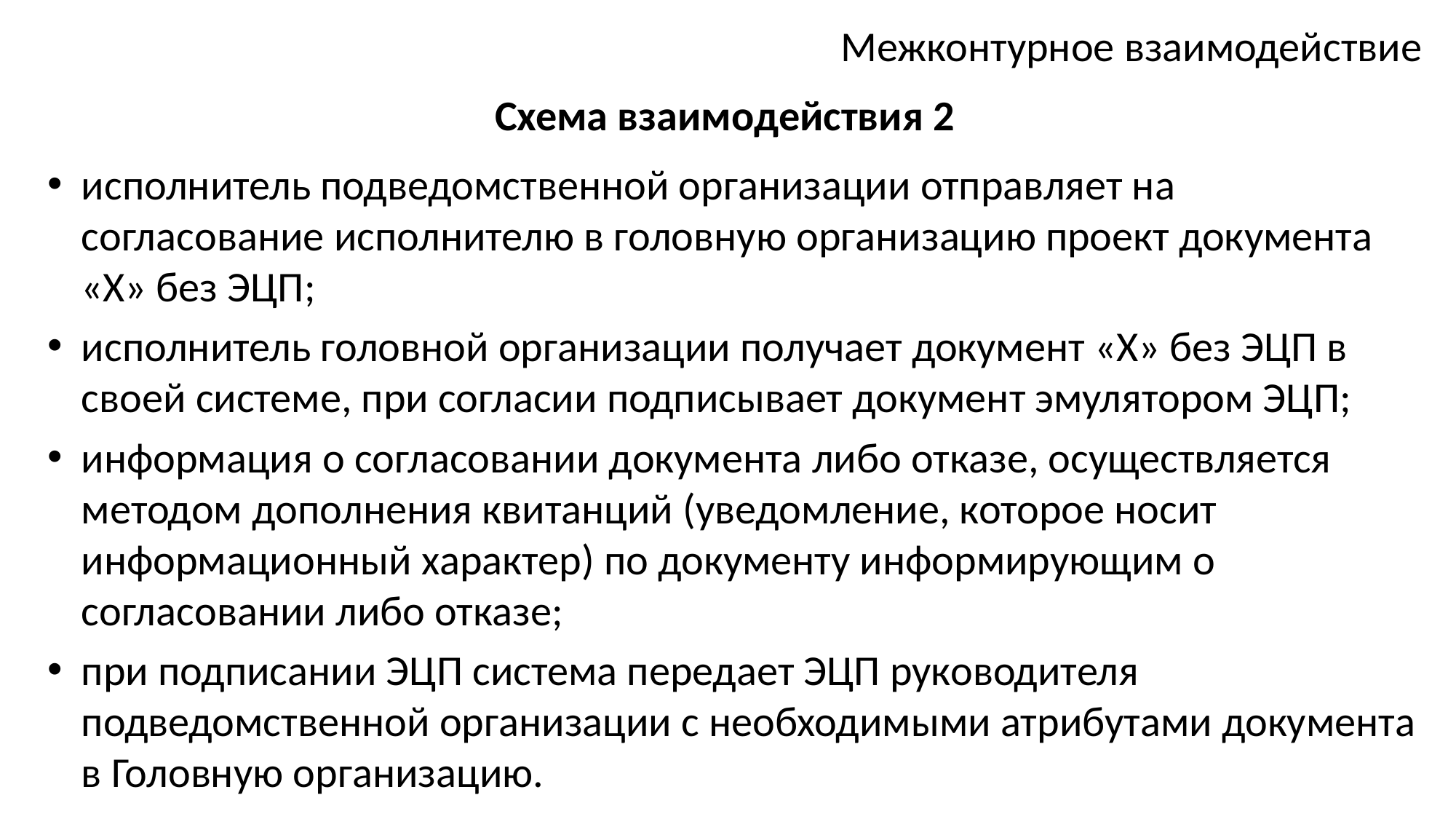

Межконтурное взаимодействие
Схема взаимодействия 2
исполнитель подведомственной организации отправляет на согласование исполнителю в головную организацию проект документа «Х» без ЭЦП;
исполнитель головной организации получает документ «Х» без ЭЦП в своей системе, при согласии подписывает документ эмулятором ЭЦП;
информация о согласовании документа либо отказе, осуществляется методом дополнения квитанций (уведомление, которое носит информационный характер) по документу информирующим о согласовании либо отказе;
при подписании ЭЦП система передает ЭЦП руководителя подведомственной организации с необходимыми атрибутами документа в Головную организацию.